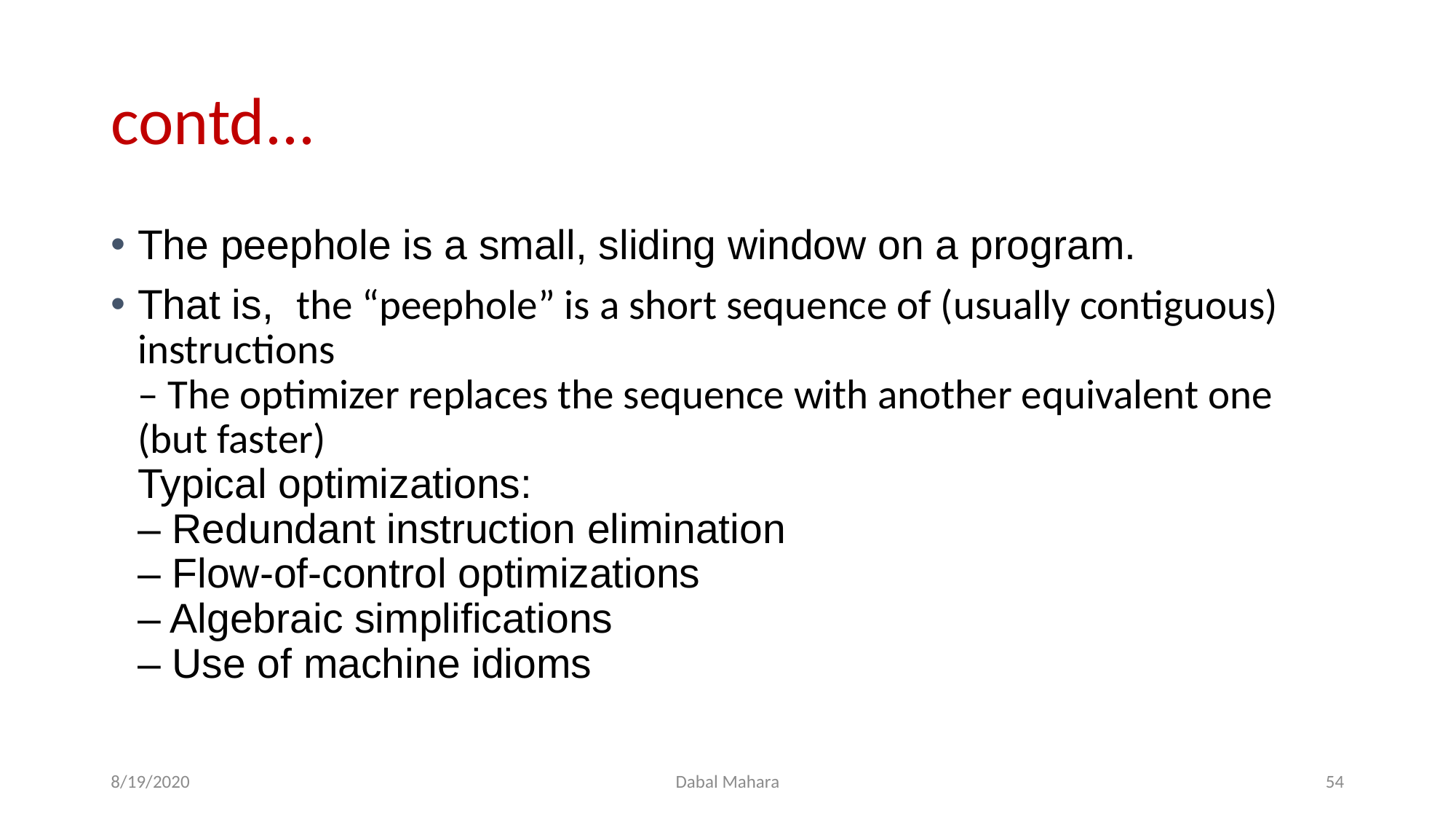

# contd...
The peephole is a small, sliding window on a program.
That is,  the “peephole” is a short sequence of (usually contiguous) instructions
– The optimizer replaces the sequence with another equivalent one (but faster)
Typical optimizations:
– Redundant instruction elimination
– Flow-of-control optimizations
– Algebraic simplifications
– Use of machine idioms
8/19/2020
Dabal Mahara
54